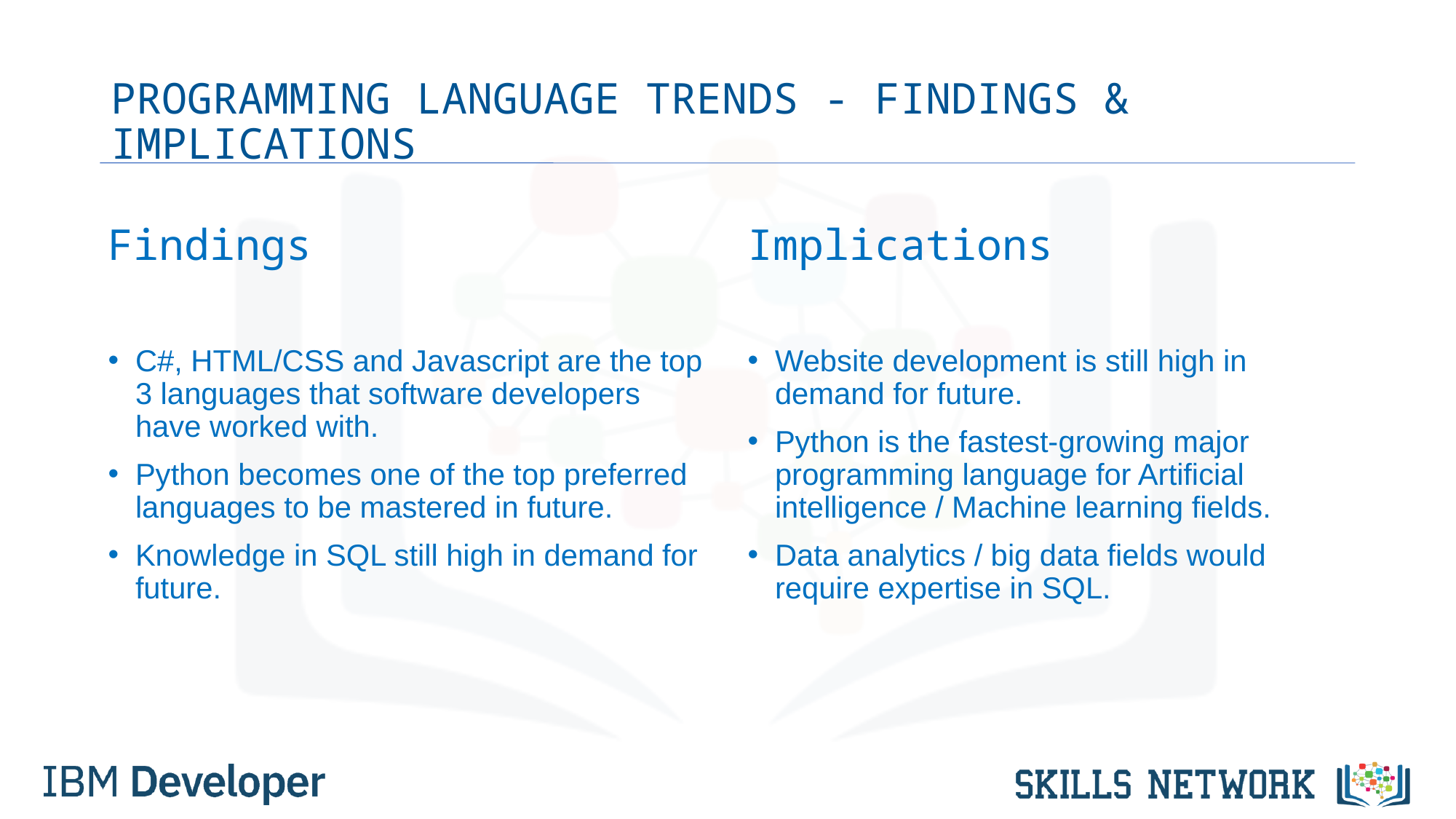

# PROGRAMMING LANGUAGE TRENDS - FINDINGS & IMPLICATIONS
Findings

C#, HTML/CSS and Javascript are the top 3 languages that software developers have worked with.
Python becomes one of the top preferred languages to be mastered in future.
Knowledge in SQL still high in demand for future.
Implications

Website development is still high in demand for future.
Python is the fastest-growing major programming language for Artificial intelligence / Machine learning fields.
Data analytics / big data fields would require expertise in SQL.